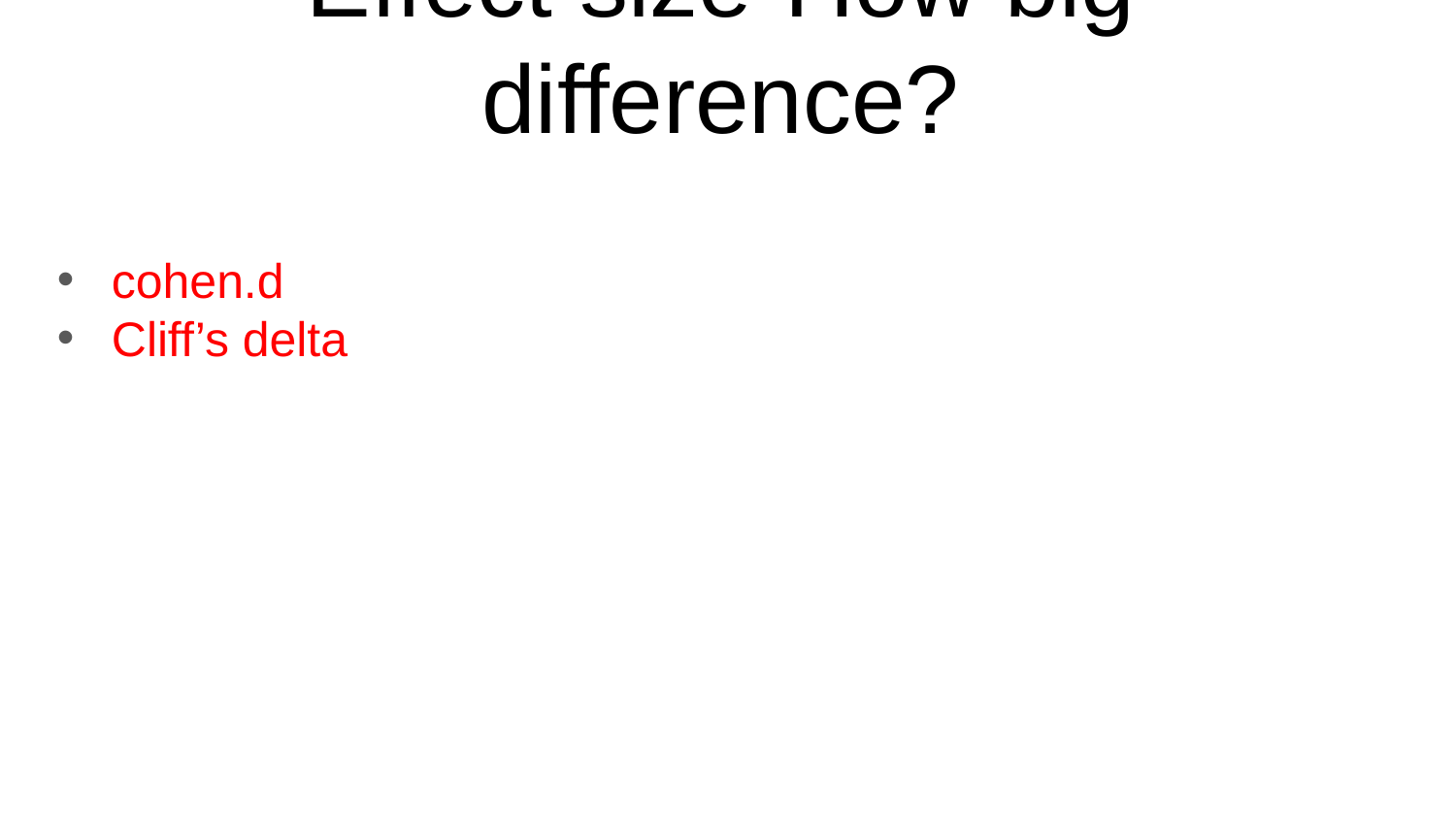

# Effect size-How big difference?
cohen.d
Cliff’s delta